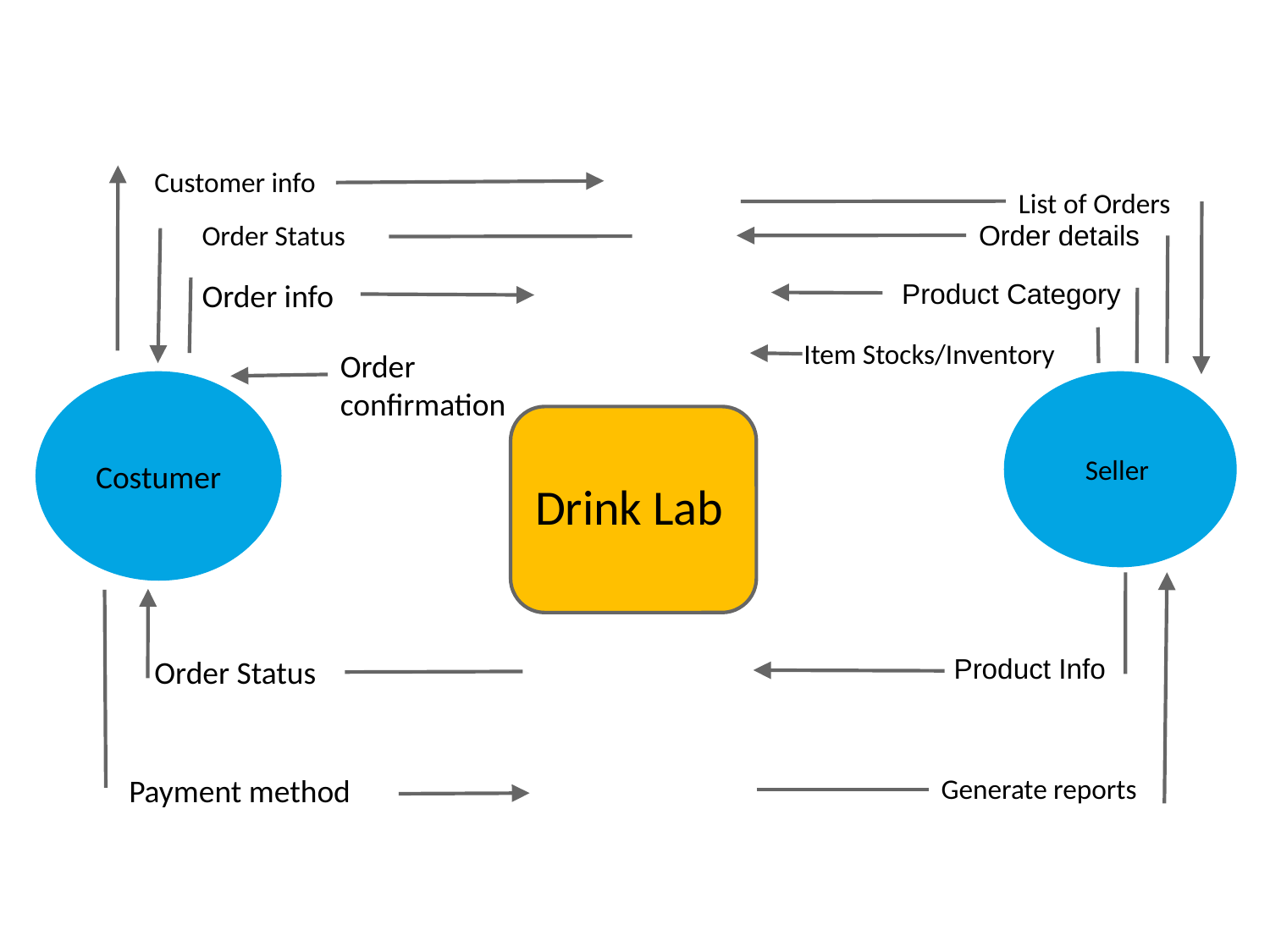

Customer info
List of Orders
Order Status
Order details
Product Category
Order info
Item Stocks/Inventory
Order confirmation
Seller
Costumer

Drink Lab
Product Info
Order Status
Payment method
Generate reports